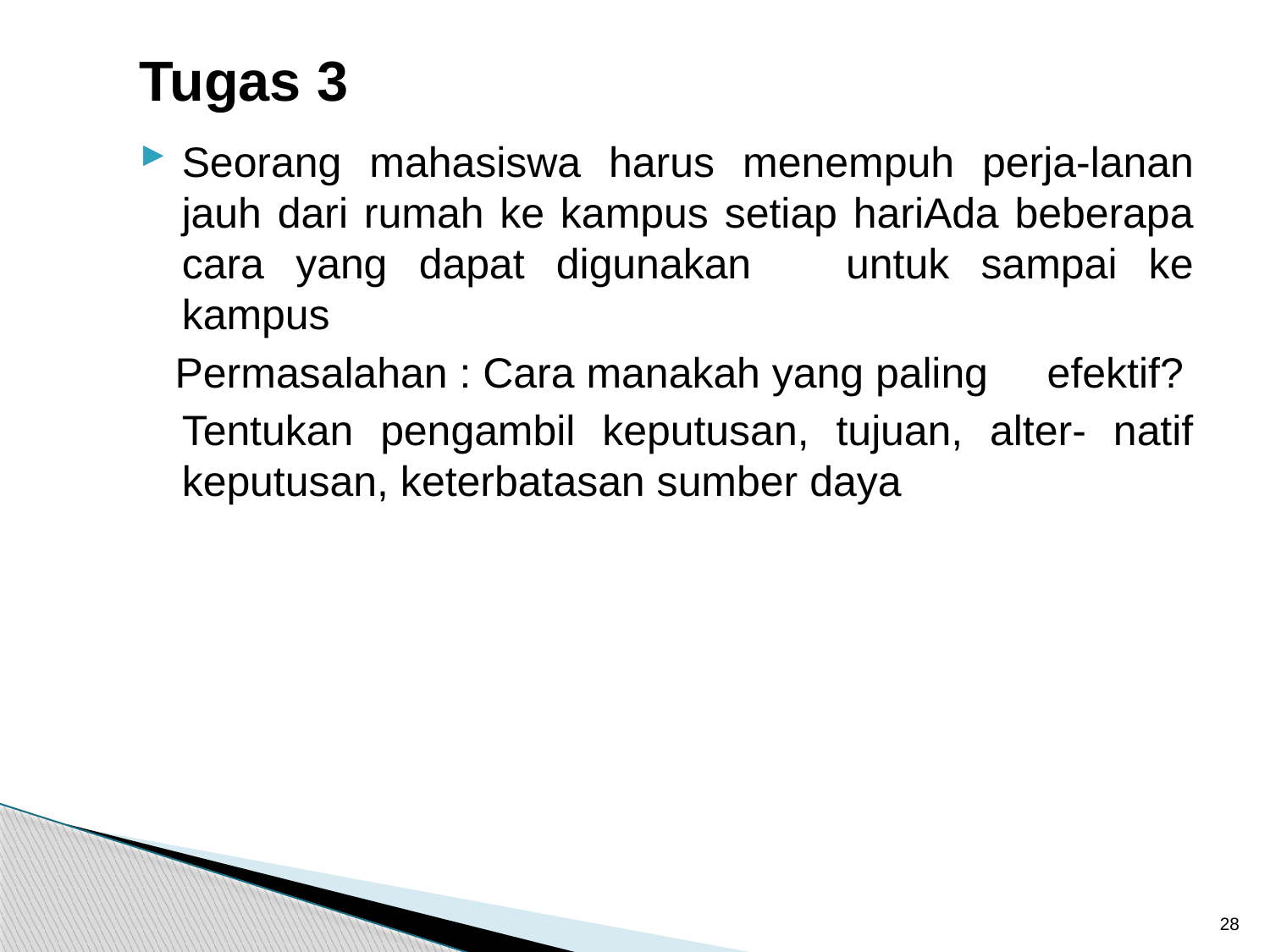

# Tugas 3
Seorang mahasiswa harus menempuh perja-lanan jauh dari rumah ke kampus setiap hariAda beberapa cara yang dapat digunakan   untuk sampai ke kampus
   Permasalahan : Cara manakah yang paling     efektif?
	Tentukan pengambil keputusan, tujuan, alter- natif keputusan, keterbatasan sumber daya

28